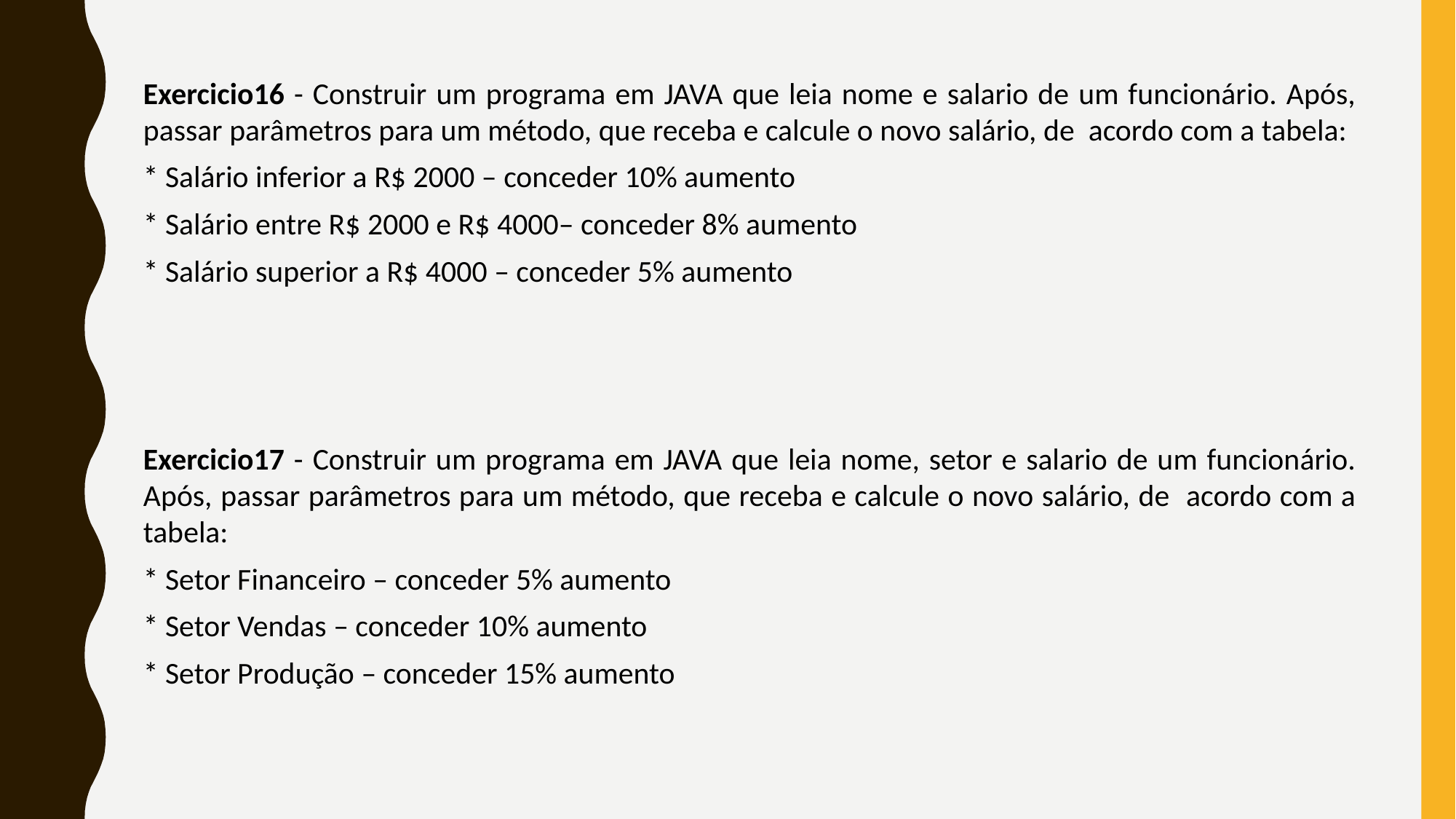

Exercicio16 - Construir um programa em JAVA que leia nome e salario de um funcionário. Após, passar parâmetros para um método, que receba e calcule o novo salário, de  acordo com a tabela:
* Salário inferior a R$ 2000 – conceder 10% aumento
* Salário entre R$ 2000 e R$ 4000– conceder 8% aumento
* Salário superior a R$ 4000 – conceder 5% aumento

Exercicio17 - Construir um programa em JAVA que leia nome, setor e salario de um funcionário. Após, passar parâmetros para um método, que receba e calcule o novo salário, de  acordo com a tabela:
* Setor Financeiro – conceder 5% aumento
* Setor Vendas – conceder 10% aumento
* Setor Produção – conceder 15% aumento